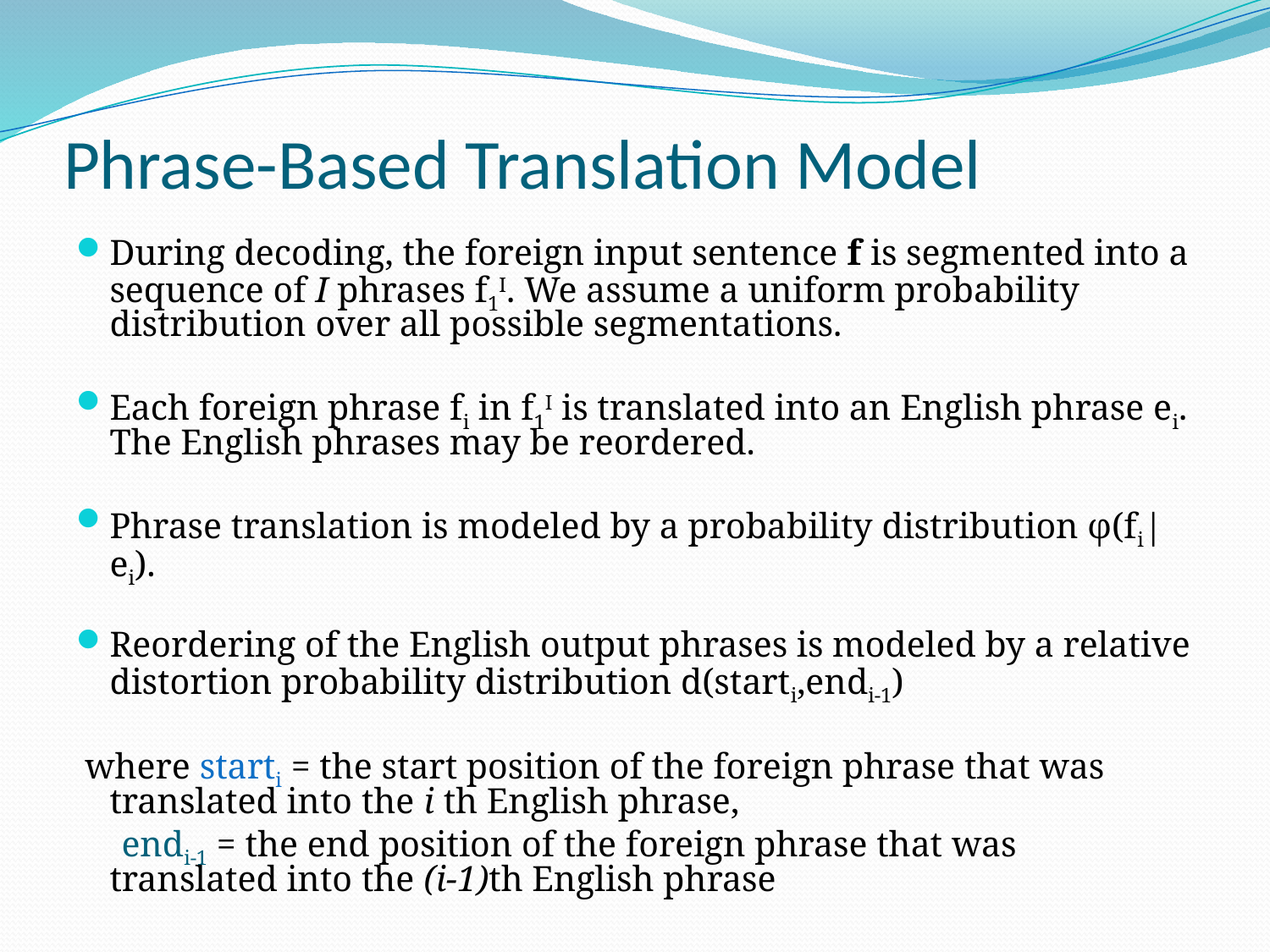

# Phrase-Based Translation Model
During decoding, the foreign input sentence f is segmented into a sequence of I phrases f1I. We assume a uniform probability distribution over all possible segmentations.

Each foreign phrase fi in f1I is translated into an English phrase ei. The English phrases may be reordered.

Phrase translation is modeled by a probability distribution φ(fi|ei).

Reordering of the English output phrases is modeled by a relative distortion probability distribution d(starti,endi-1)

 where starti = the start position of the foreign phrase that was translated into the i th English phrase,
     endi-1 = the end position of the foreign phrase that was    translated into the (i-1)th English phrase